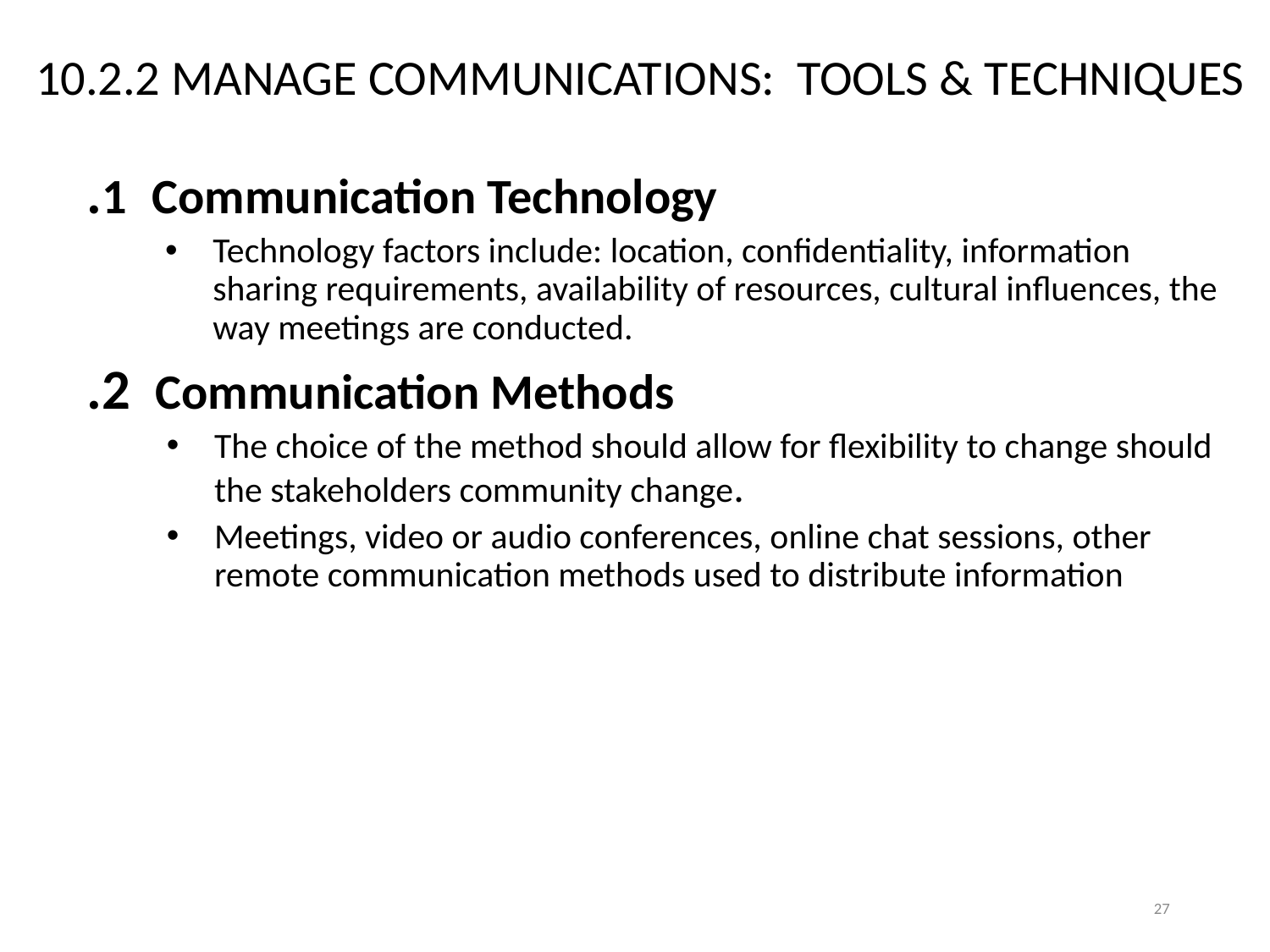

# 10.2.2 MANAGE COMMUNICATIONS:  TOOLS & TECHNIQUES
.1  Communication Technology
Technology factors include: location, confidentiality, information sharing requirements, availability of resources, cultural influences, the way meetings are conducted.
.2  Communication Methods
The choice of the method should allow for flexibility to change should the stakeholders community change.
Meetings, video or audio conferences, online chat sessions, other remote communication methods used to distribute information

27